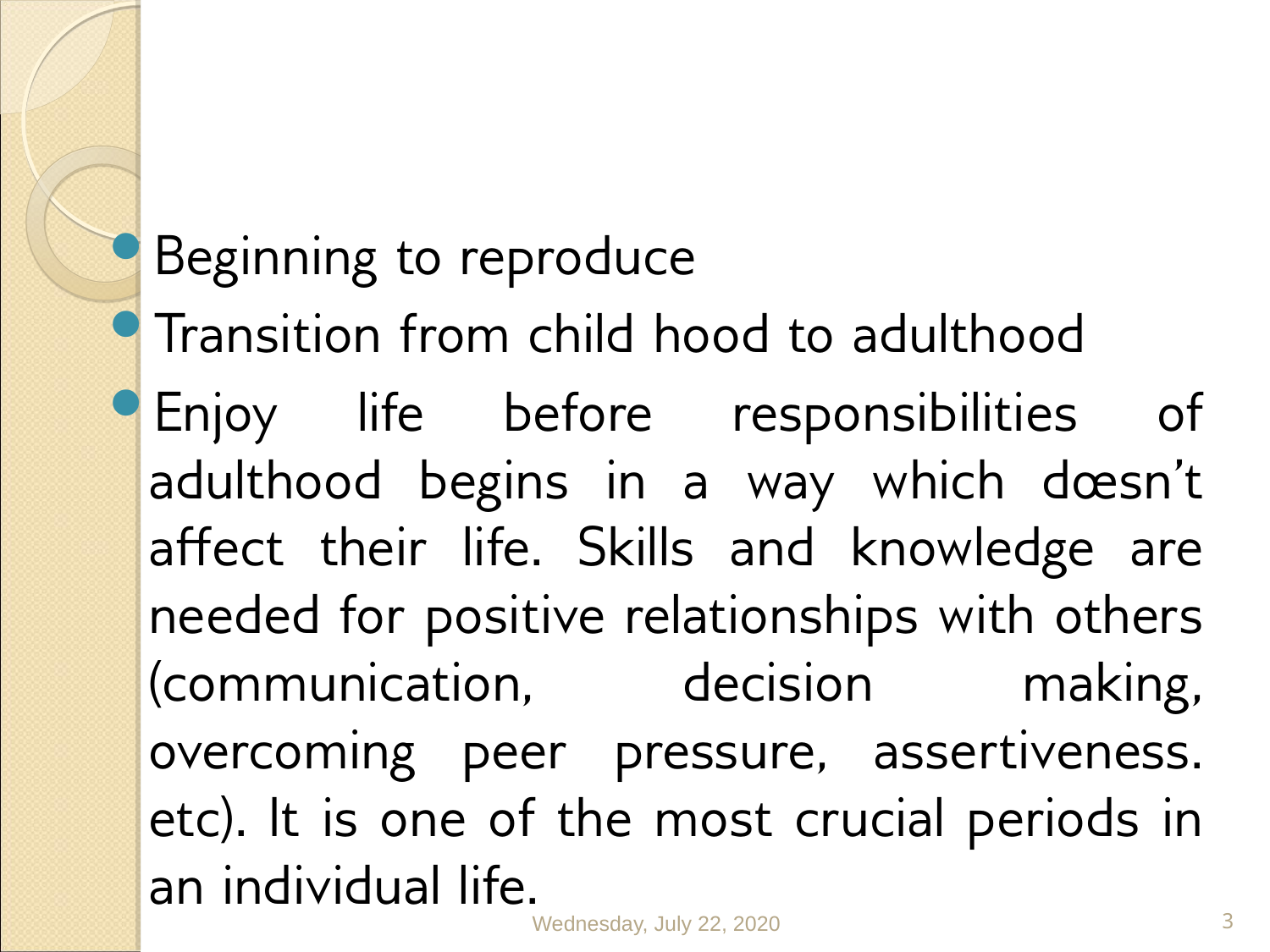

Beginning to reproduce
Transition from child hood to adulthood
Enjoy life before responsibilities of adulthood begins in a way which doesn’t affect their life. Skills and knowledge are needed for positive relationships with others (communication, decision making, overcoming peer pressure, assertiveness. etc). It is one of the most crucial periods in an individual life.

Wednesday, July 22, 2020
3